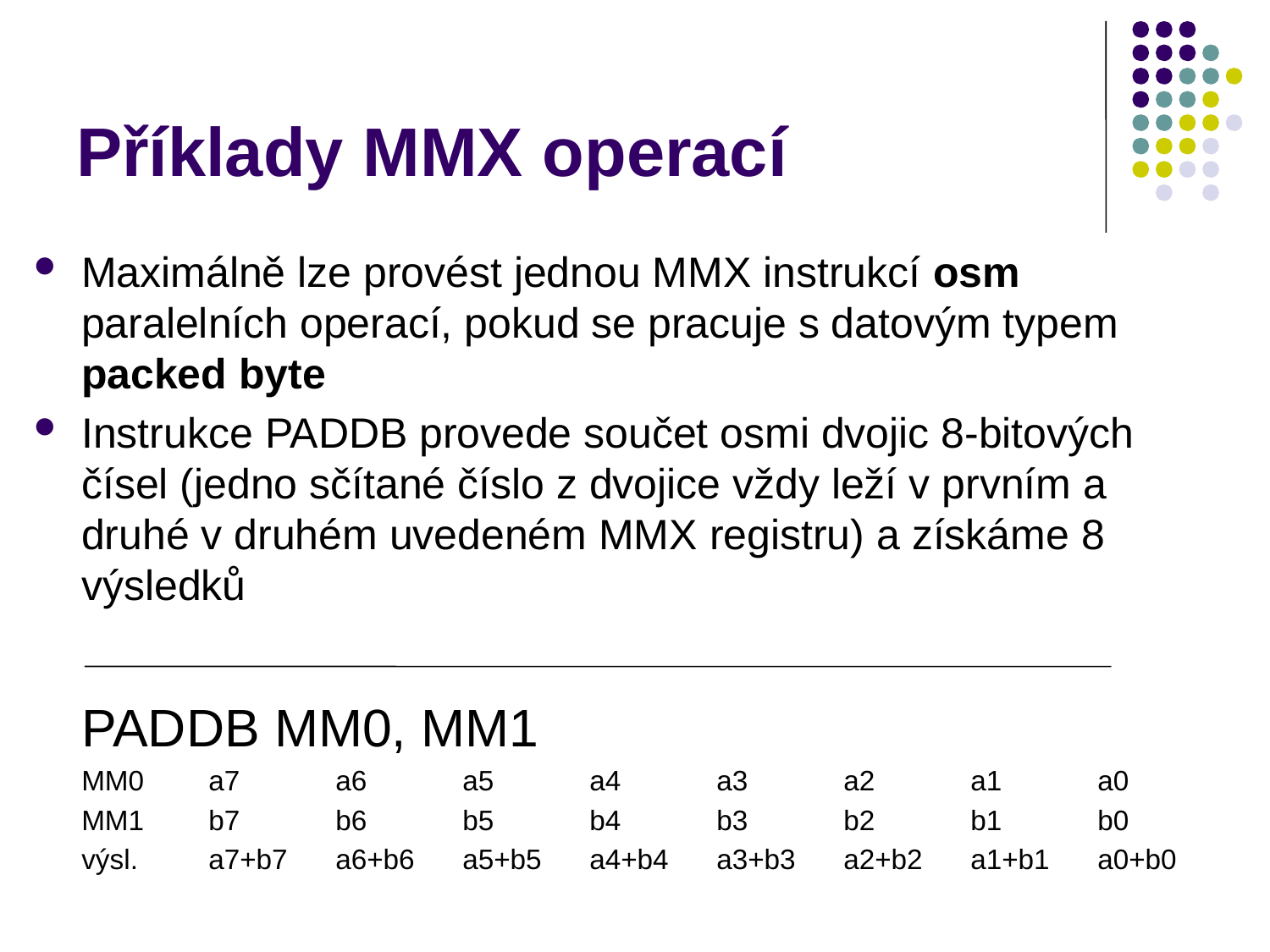

# Příklady MMX operací
Maximálně lze provést jednou MMX instrukcí osm paralelních operací, pokud se pracuje s datovým typem packed byte
Instrukce PADDB provede součet osmi dvojic 8-bitových čísel (jedno sčítané číslo z dvojice vždy leží v prvním a druhé v druhém uvedeném MMX registru) a získáme 8 výsledků

PADDB MM0, MM1
MM0	a7	a6	a5	a4	a3	a2	a1	a0
MM1	b7	b6	b5	b4	b3	b2	b1	b0
výsl.	a7+b7	a6+b6	a5+b5	a4+b4	a3+b3	a2+b2	a1+b1	a0+b0